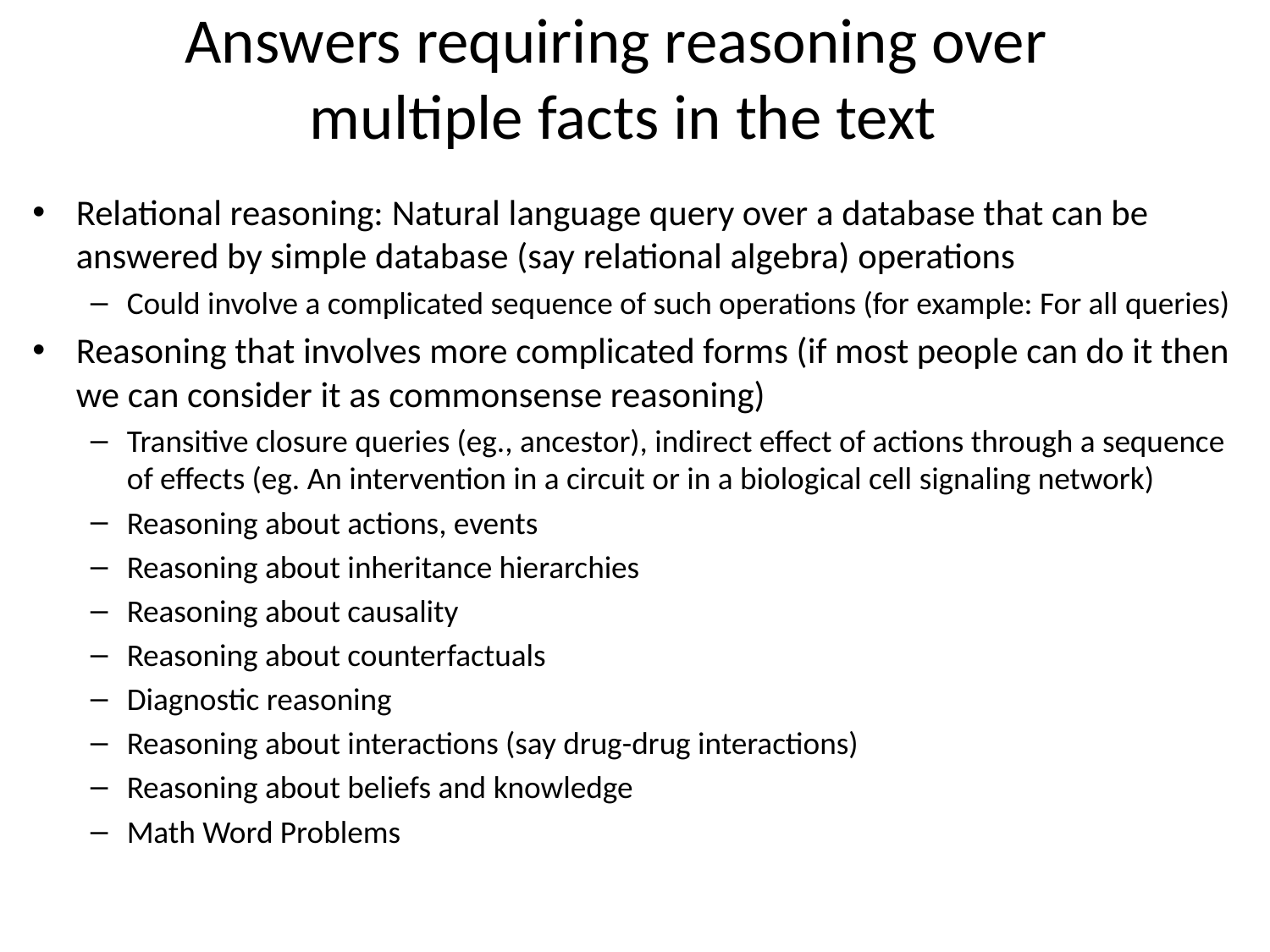

# Answers requiring reasoning over multiple facts in the text
Relational reasoning: Natural language query over a database that can be answered by simple database (say relational algebra) operations
Could involve a complicated sequence of such operations (for example: For all queries)
Reasoning that involves more complicated forms (if most people can do it then we can consider it as commonsense reasoning)
Transitive closure queries (eg., ancestor), indirect effect of actions through a sequence of effects (eg. An intervention in a circuit or in a biological cell signaling network)
Reasoning about actions, events
Reasoning about inheritance hierarchies
Reasoning about causality
Reasoning about counterfactuals
Diagnostic reasoning
Reasoning about interactions (say drug-drug interactions)
Reasoning about beliefs and knowledge
Math Word Problems